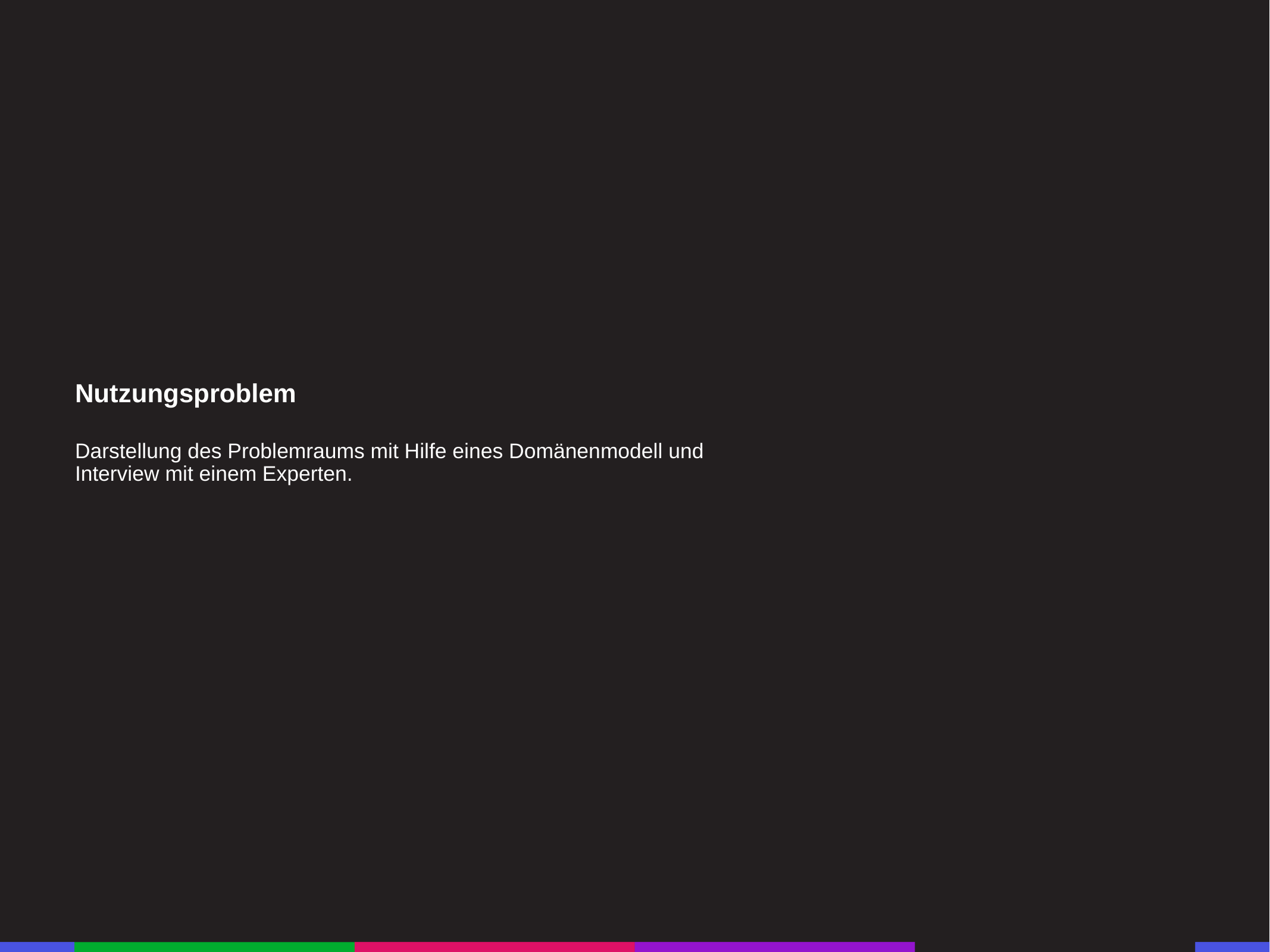

67
53
21
53
21
53
21
53
Nutzungsproblem

Darstellung des Problemraums mit Hilfe eines Domänenmodell und
Interview mit einem Experten.
21
53
21
53
21
53
21
53
21
53

133
21
133
21
133
21
133
21
133
21
133